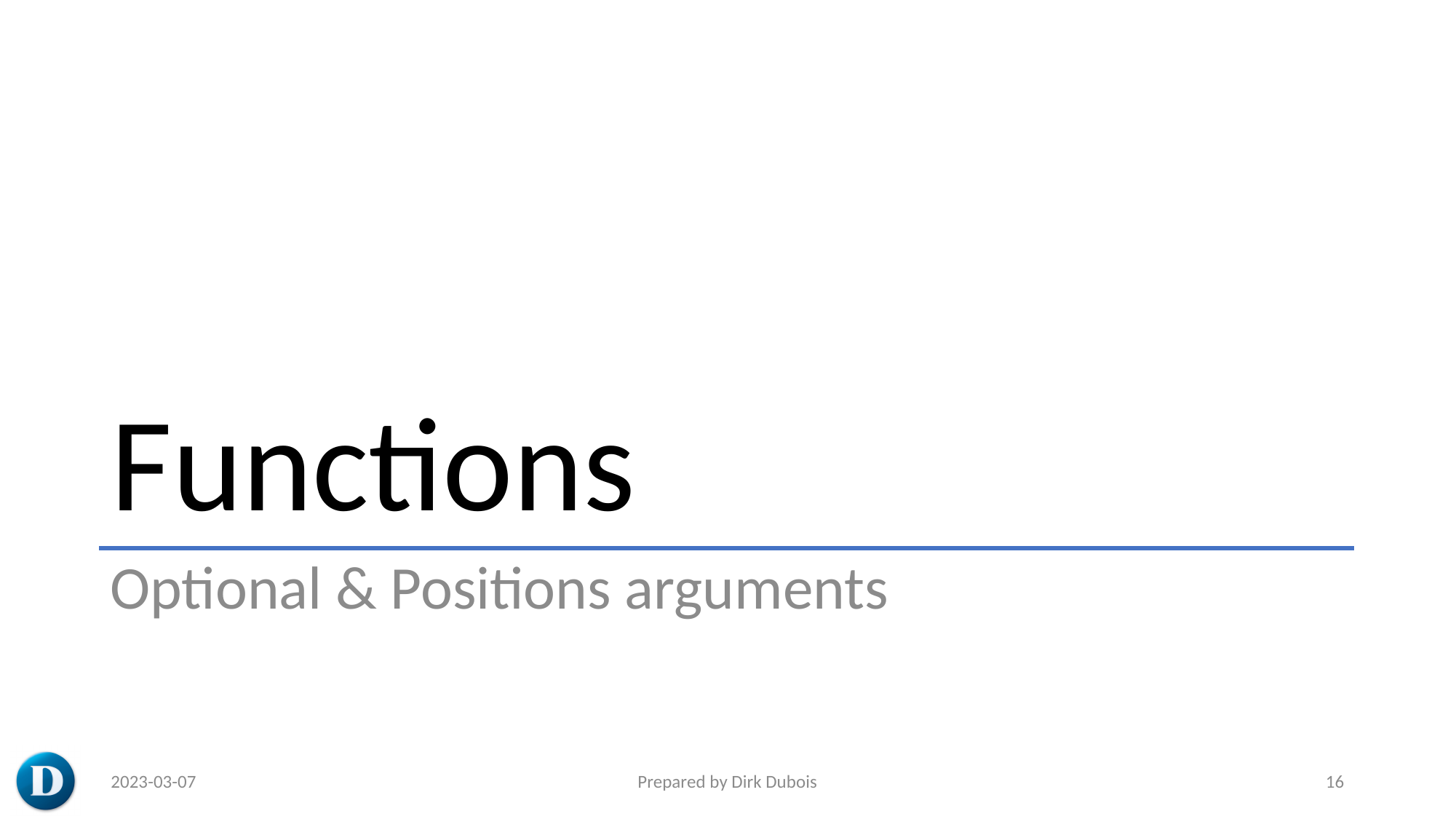

# Functions
Optional & Positions arguments
2023-03-07
Prepared by Dirk Dubois
16